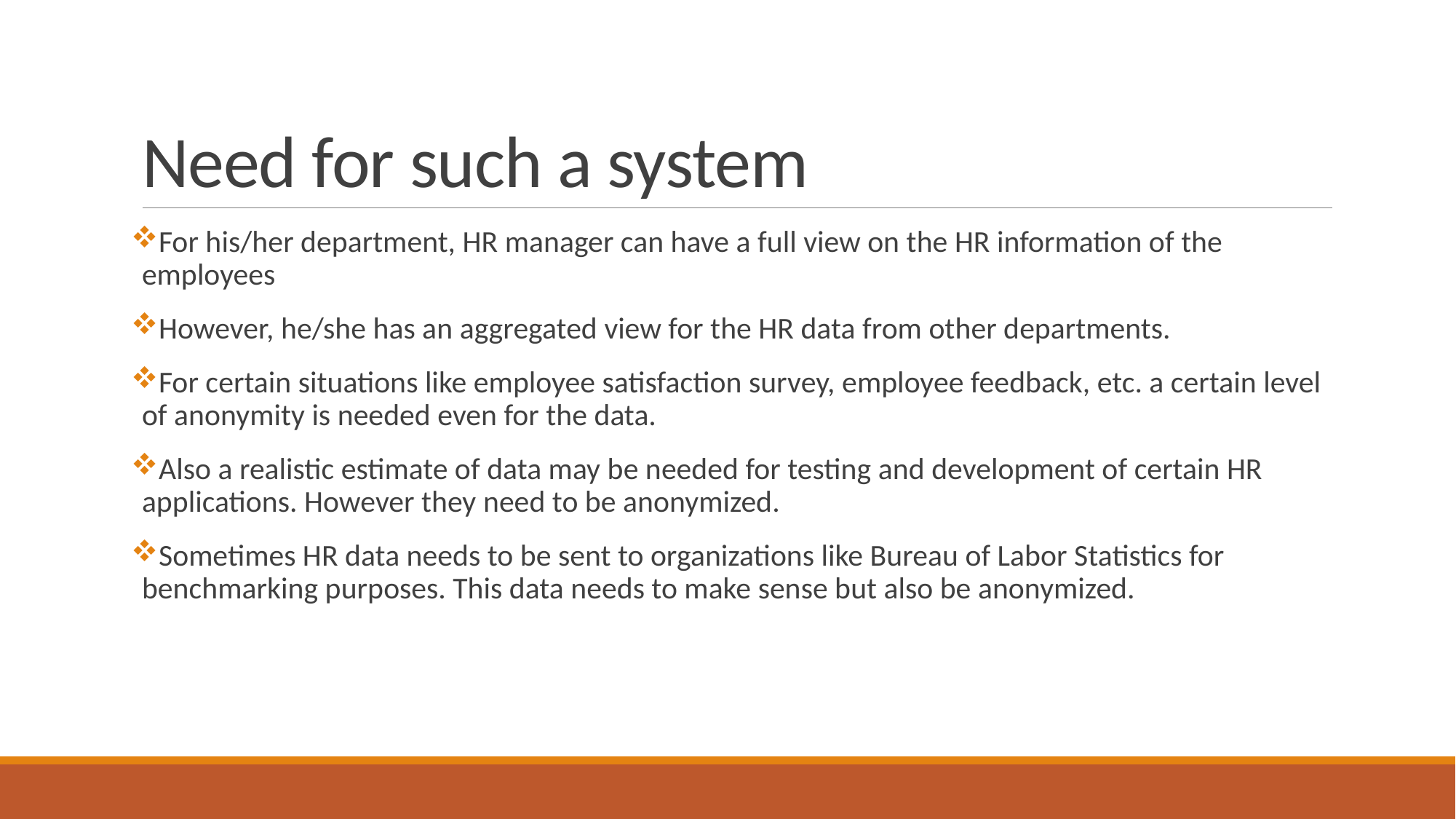

# Need for such a system
For his/her department, HR manager can have a full view on the HR information of the employees
However, he/she has an aggregated view for the HR data from other departments.
For certain situations like employee satisfaction survey, employee feedback, etc. a certain level of anonymity is needed even for the data.
Also a realistic estimate of data may be needed for testing and development of certain HR applications. However they need to be anonymized.
Sometimes HR data needs to be sent to organizations like Bureau of Labor Statistics for benchmarking purposes. This data needs to make sense but also be anonymized.